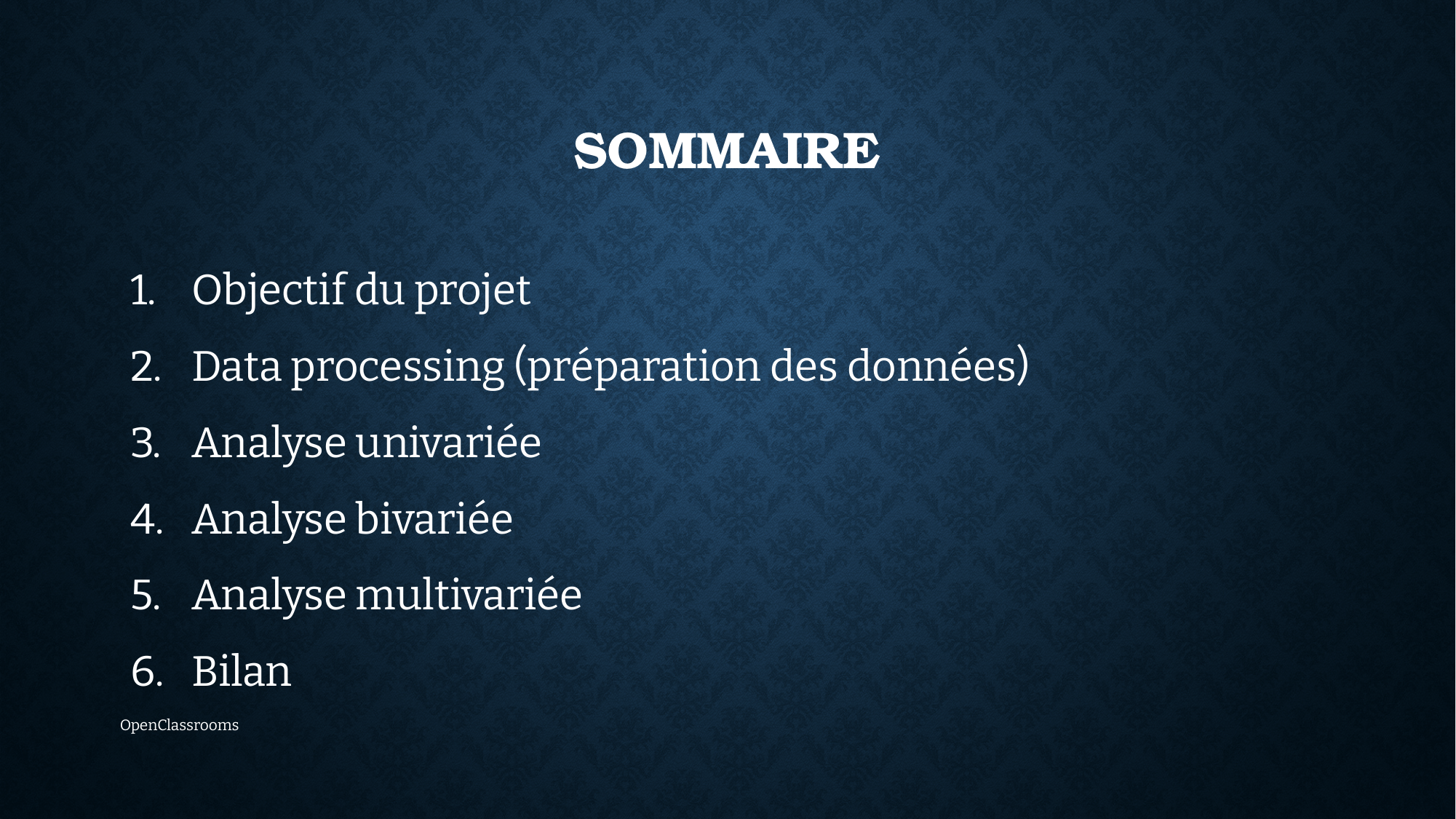

# sommaire
Objectif du projet
Data processing (préparation des données)
Analyse univariée
Analyse bivariée
Analyse multivariée
Bilan
OpenClassrooms
2